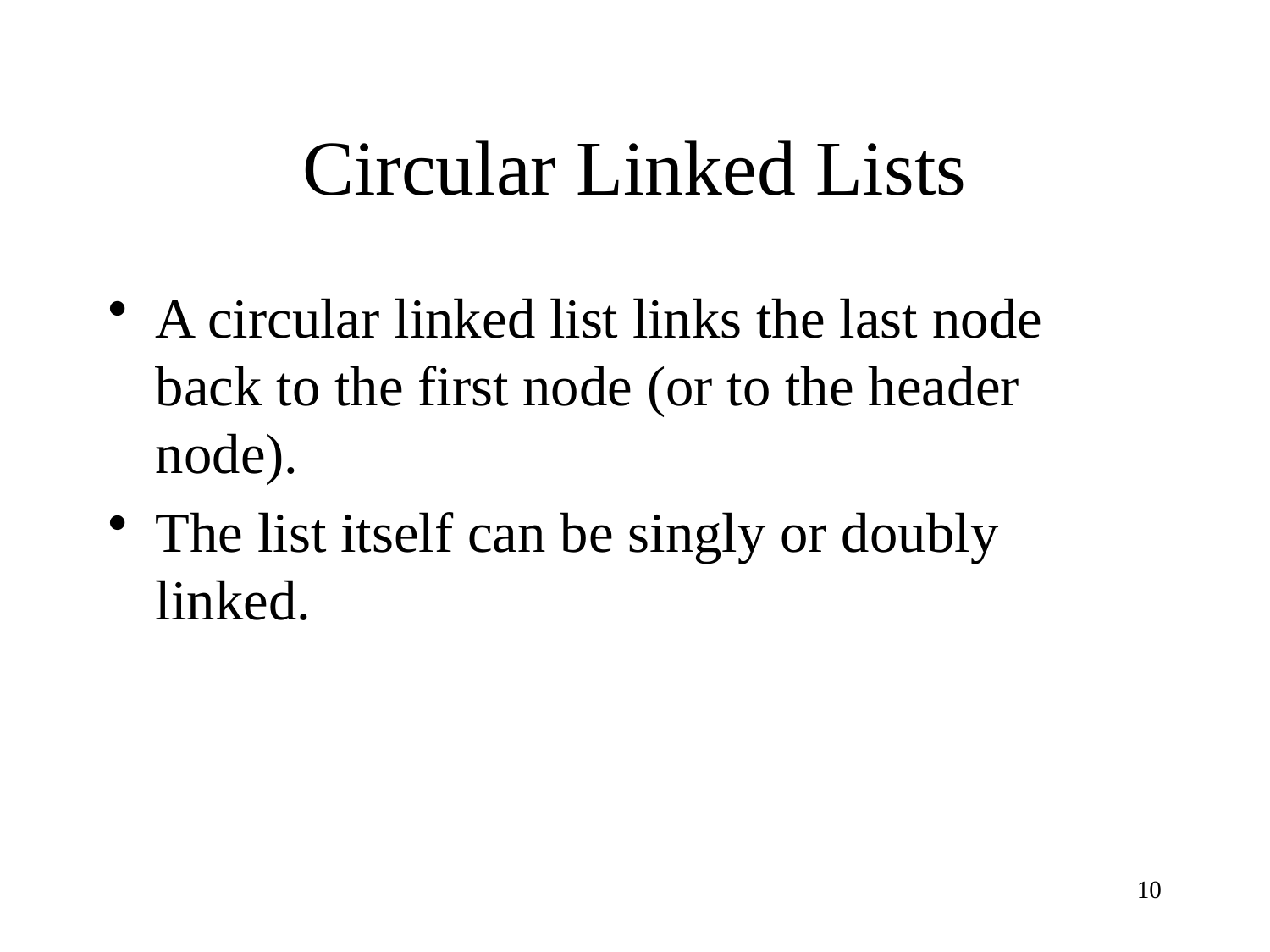

# Circular Linked Lists
A circular linked list links the last node back to the first node (or to the header node).
The list itself can be singly or doubly linked.

10